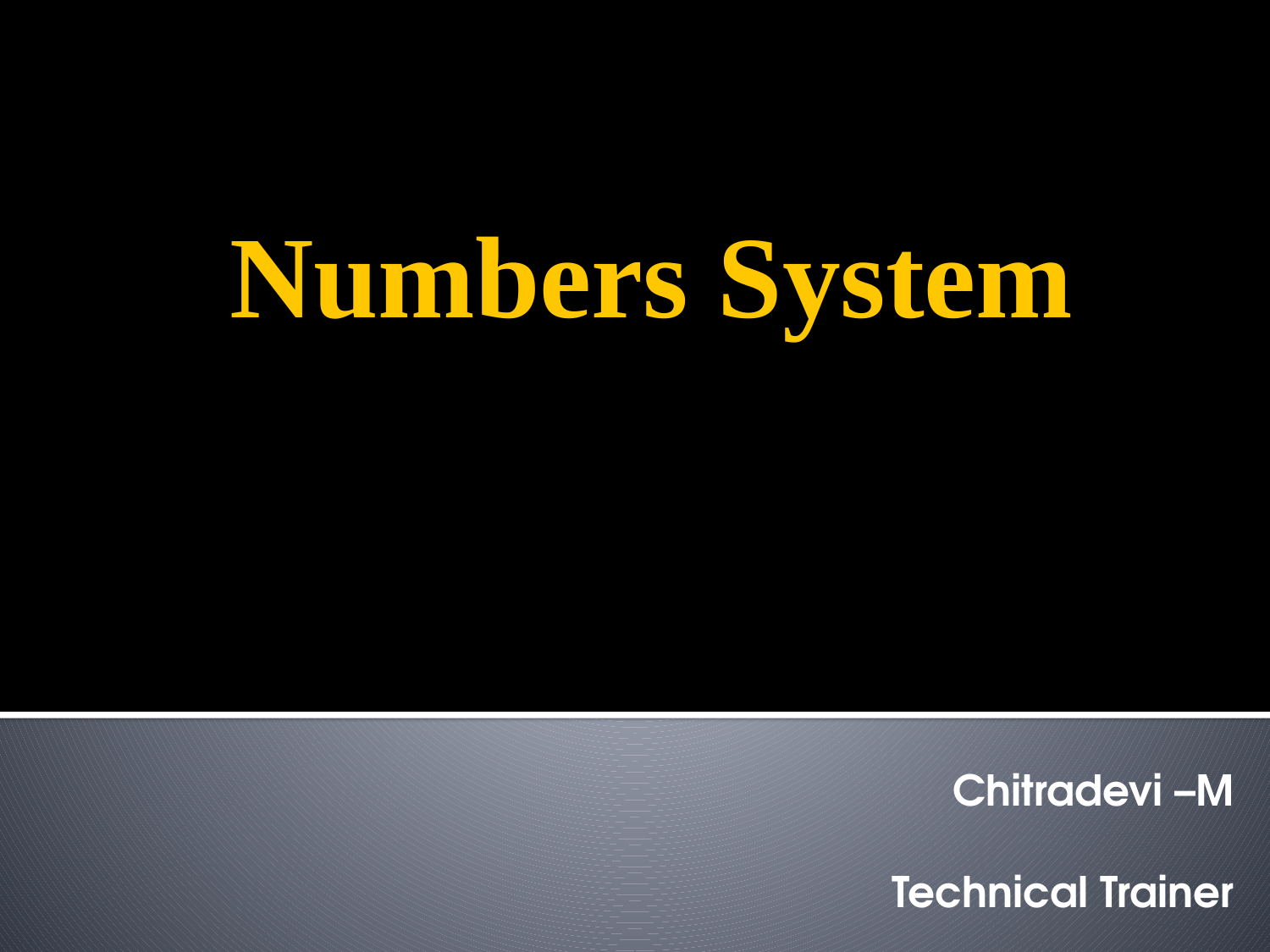

# Numbers System
Chitradevi –M

Technical Trainer